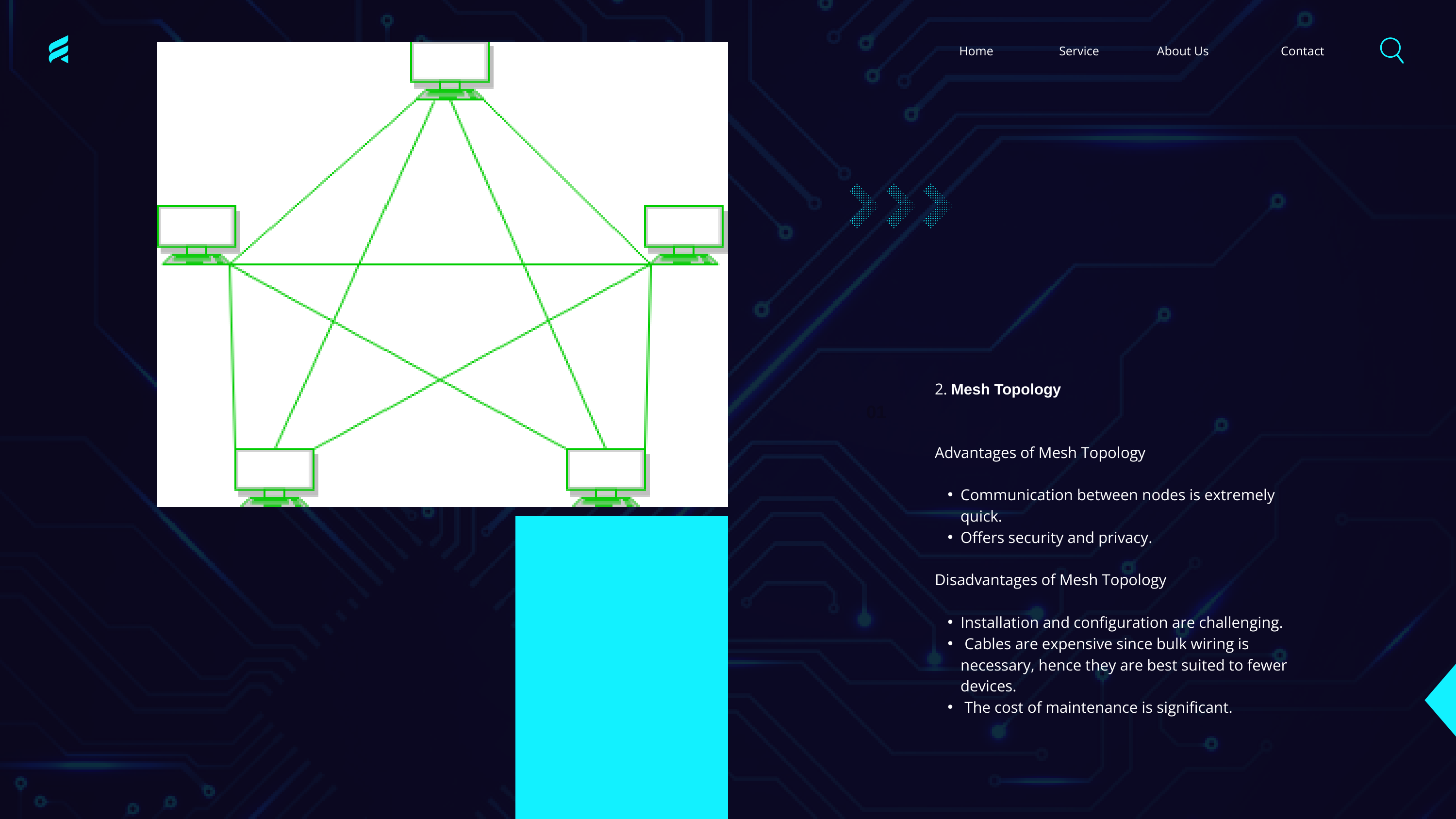

Home
Service
About Us
Contact

2. Mesh Topology

Advantages of Mesh Topology

Communication between nodes is extremely quick.
Offers security and privacy.

Disadvantages of Mesh Topology

Installation and configuration are challenging.
 Cables are expensive since bulk wiring is necessary, hence they are best suited to fewer devices.
 The cost of maintenance is significant.

01